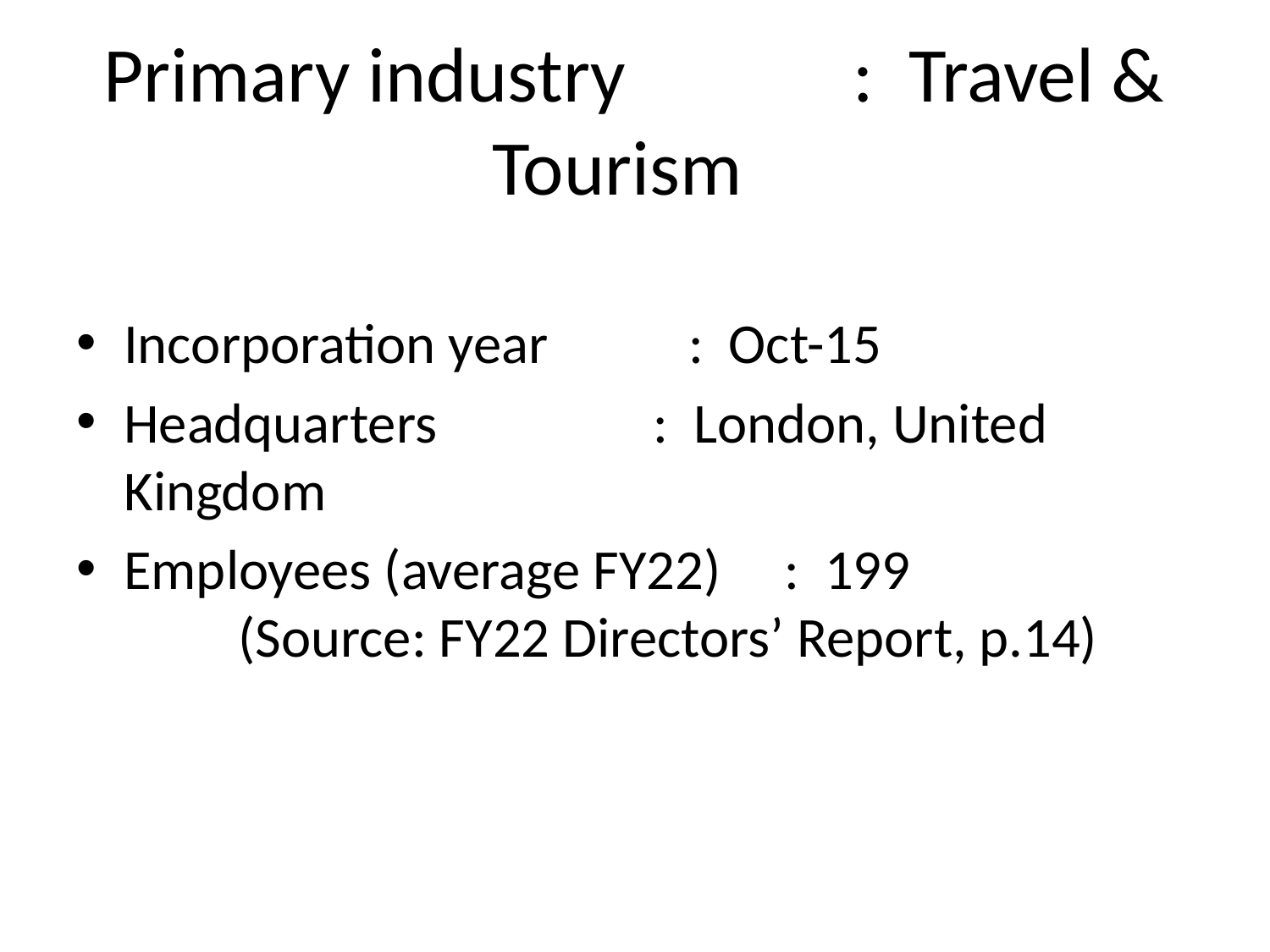

# Primary industry             :  Travel & Tourism

Incorporation year           :  Oct-15
Headquarters                 :  London, United Kingdom
Employees (average FY22)     :  199                                (Source: FY22 Directors’ Report, p.14)